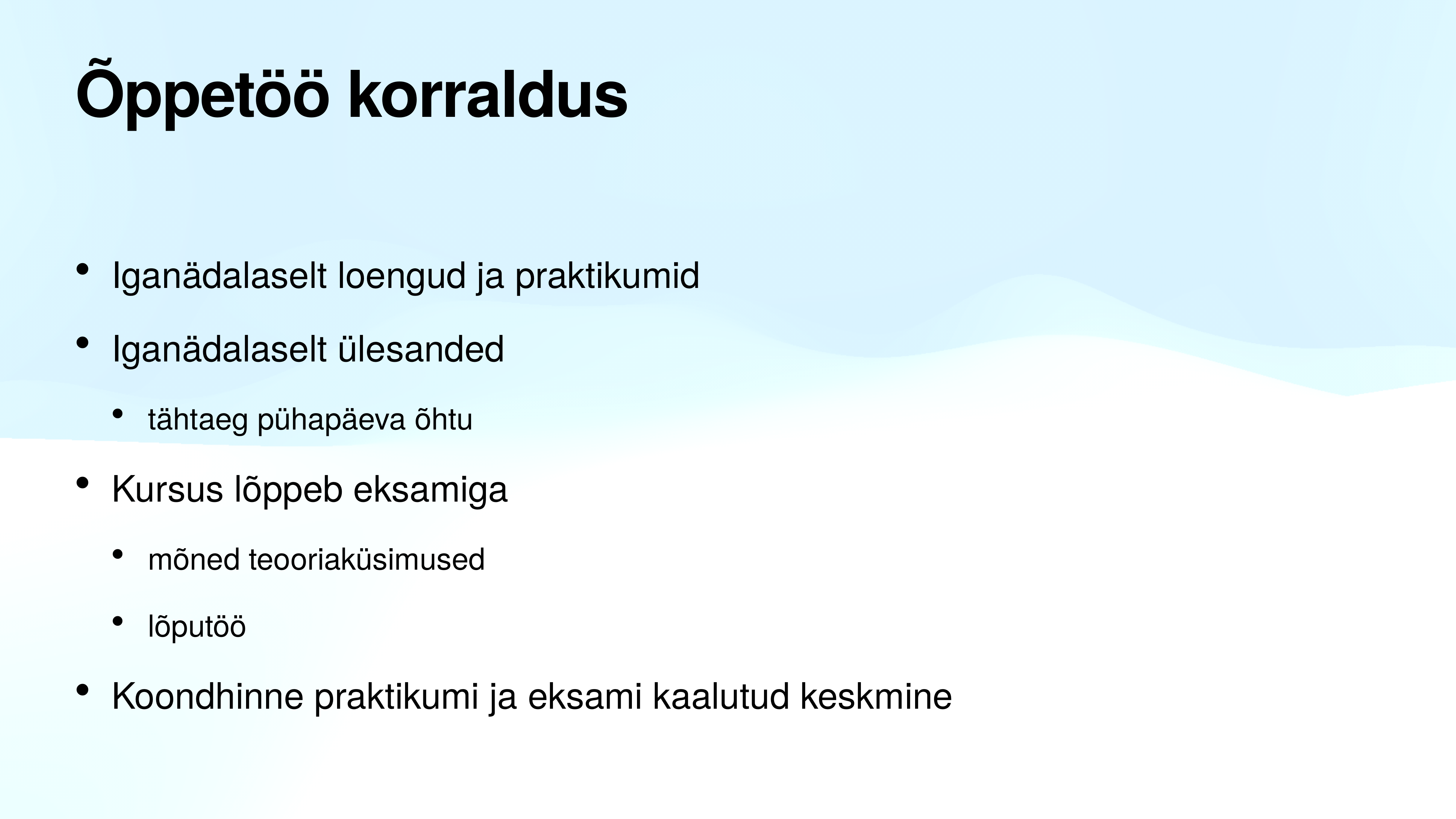

# Õppetöö korraldus
Iganädalaselt loengud ja praktikumid
Iganädalaselt ülesanded
tähtaeg pühapäeva õhtu
Kursus lõppeb eksamiga
mõned teooriaküsimused
lõputöö
Koondhinne praktikumi ja eksami kaalutud keskmine